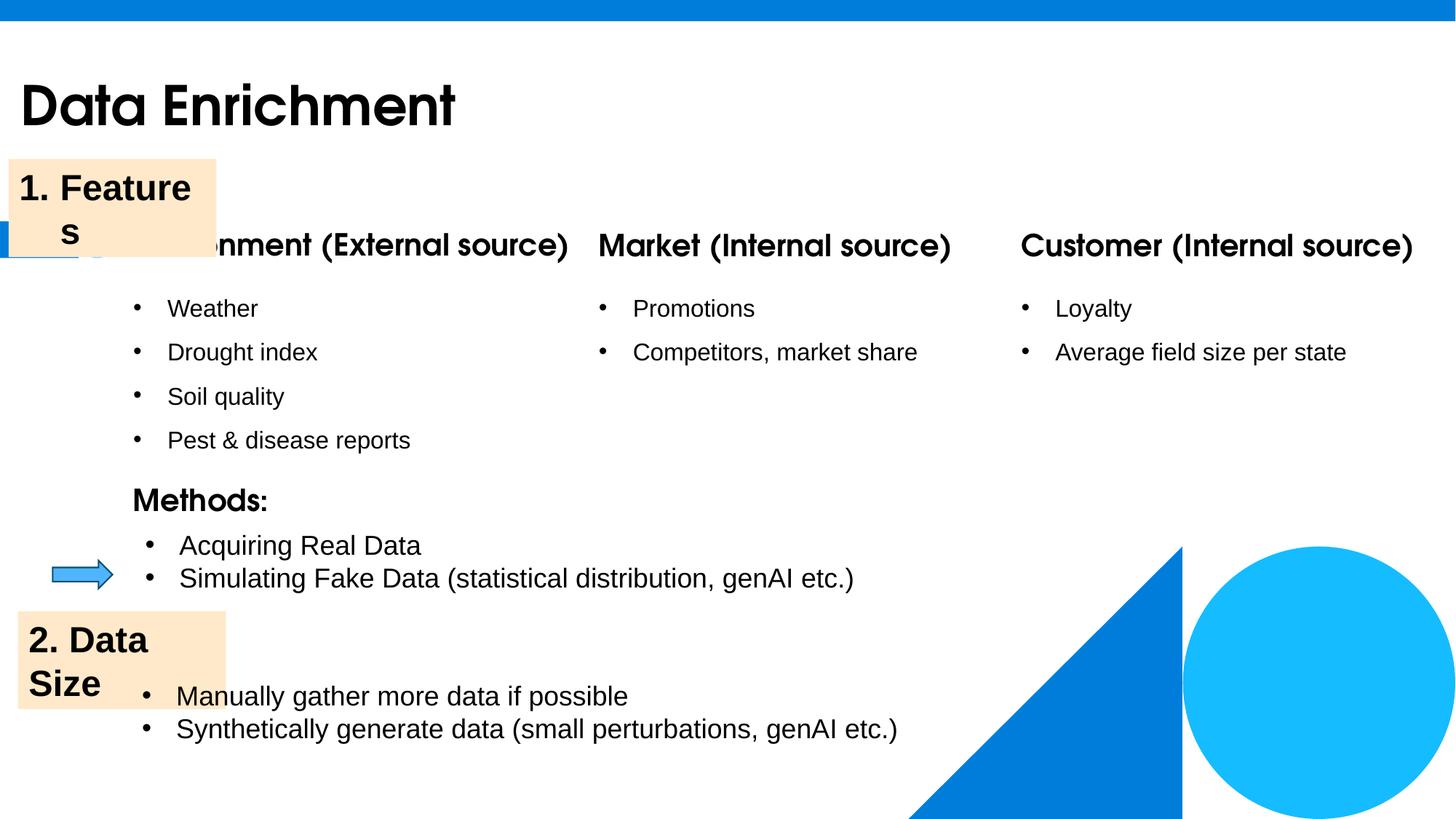

# Data Enrichment
Features
Environment (External source)
Market (Internal source)
Customer (Internal source)
Weather
Drought index
Soil quality
Pest & disease reports
Promotions
Competitors, market share
Loyalty
Average field size per state

Methods:
Acquiring Real Data
Simulating Fake Data (statistical distribution, genAI etc.)

2. Data Size
Manually gather more data if possible
Synthetically generate data (small perturbations, genAI etc.)